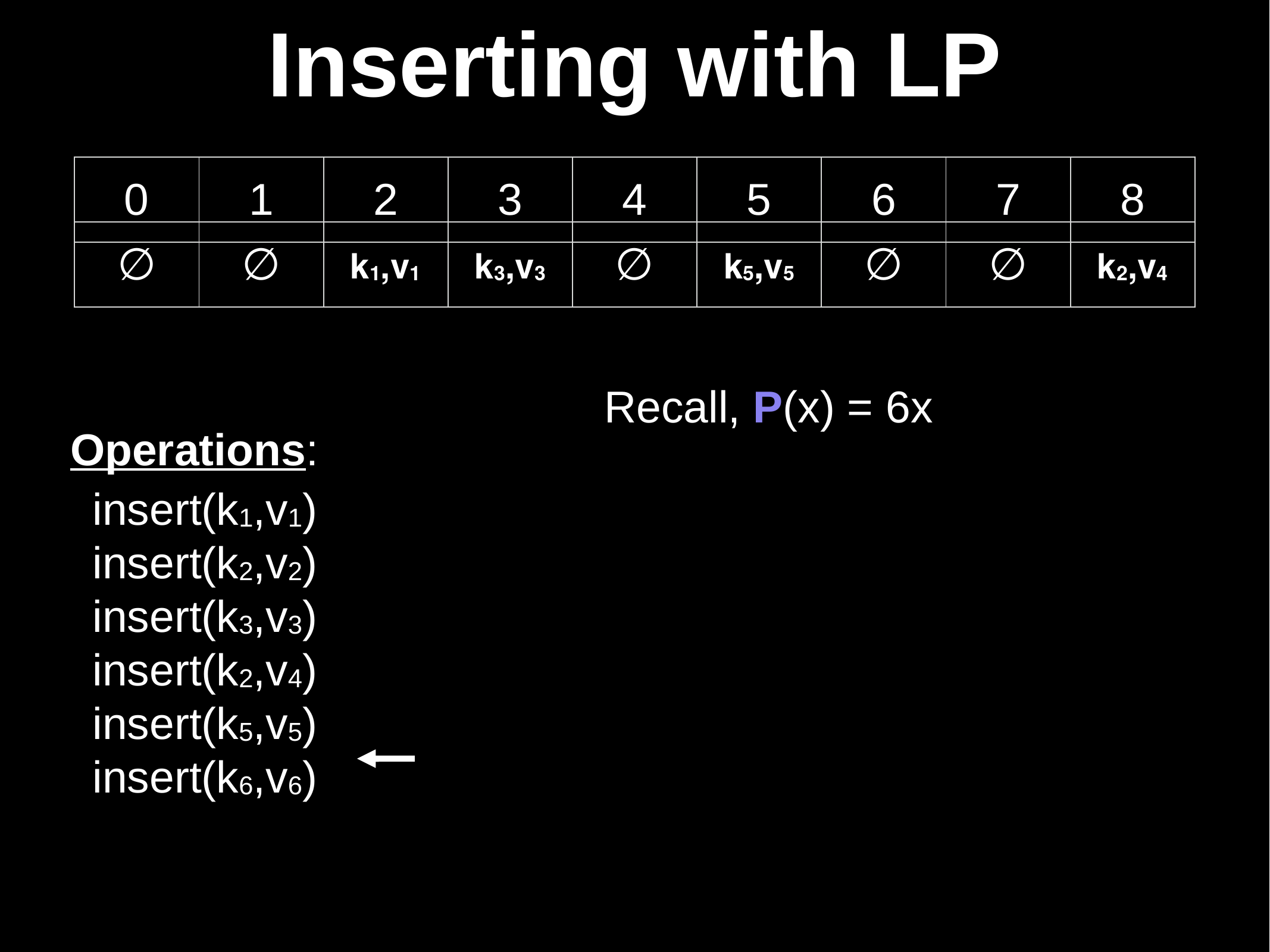

# Inserting with LP
| 0 | 1 | 2 | 3 | 4 | 5 | 6 | 7 | 8 |
| --- | --- | --- | --- | --- | --- | --- | --- | --- |
| ∅ | ∅ | k1,v1 | k3,v3 | ∅ | k5,v5 | ∅ | ∅ | k2,v4 |
| --- | --- | --- | --- | --- | --- | --- | --- | --- |
Recall, P(x) = 6x
Operations:
insert(k1,v1)
insert(k2,v2)
insert(k3,v3)
insert(k2,v4)
insert(k5,v5)
insert(k6,v6)